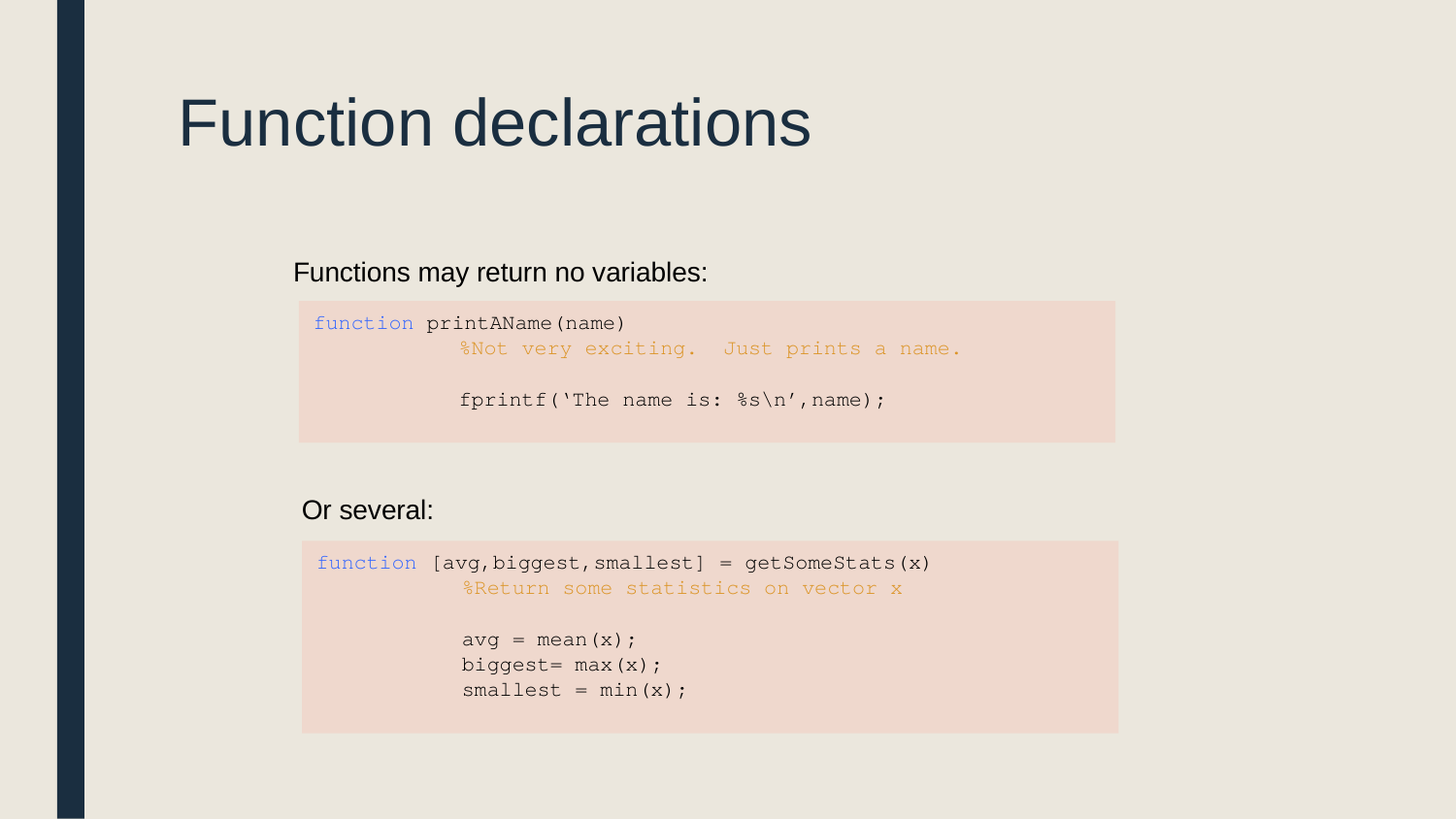

# Function declarations
Functions may return no variables:
function printAName(name)
	%Not very exciting.  Just prints a name.

	fprintf(‘The name is: %s\n’,name);

Or several:
function [avg,biggest,smallest] = getSomeStats(x)
	%Return some statistics on vector x

	avg = mean(x);
	biggest= max(x);
	smallest = min(x);